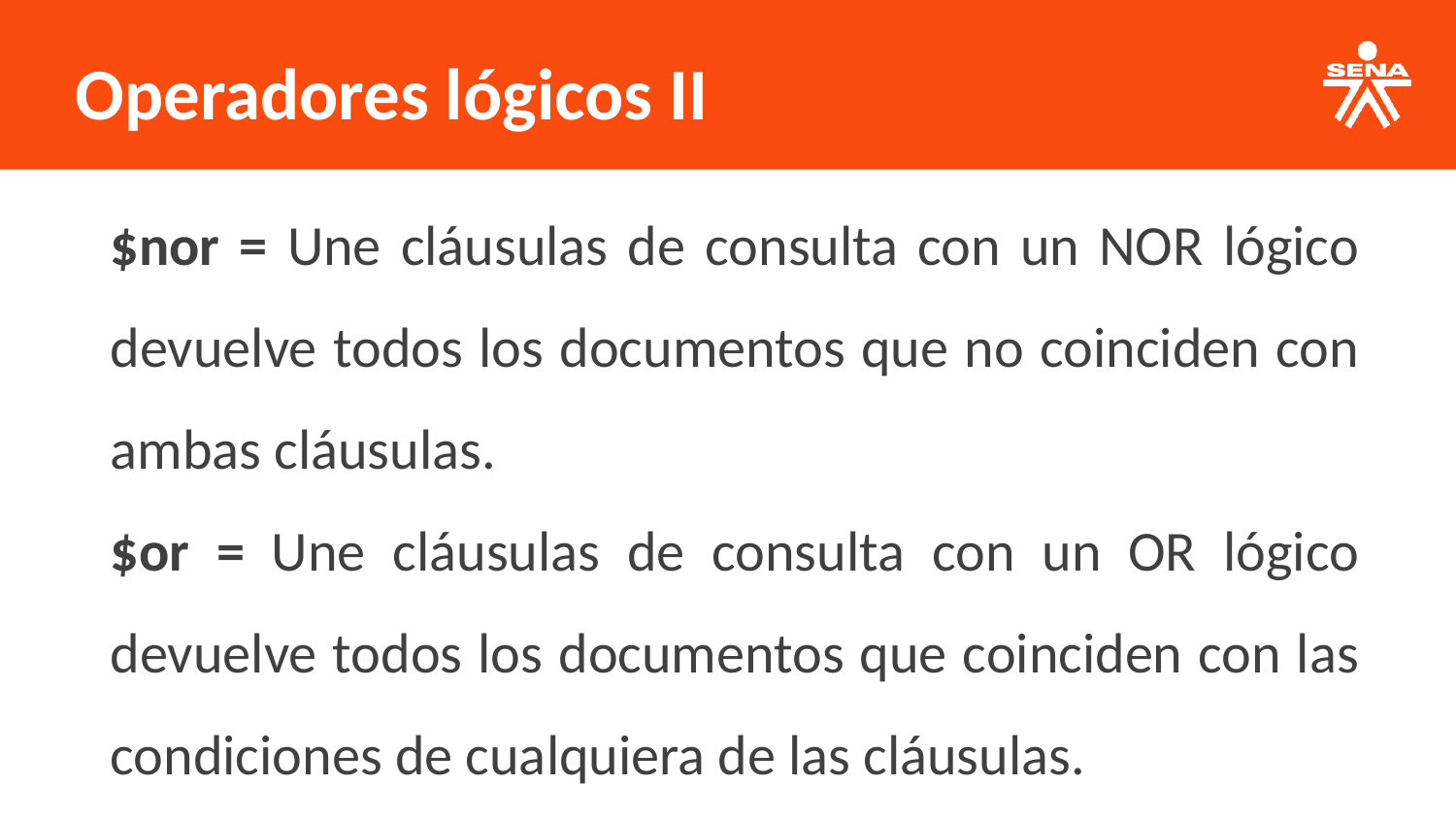

Operadores lógicos II
$nor = Une cláusulas de consulta con un NOR lógico devuelve todos los documentos que no coinciden con ambas cláusulas.
$or = Une cláusulas de consulta con un OR lógico devuelve todos los documentos que coinciden con las condiciones de cualquiera de las cláusulas.